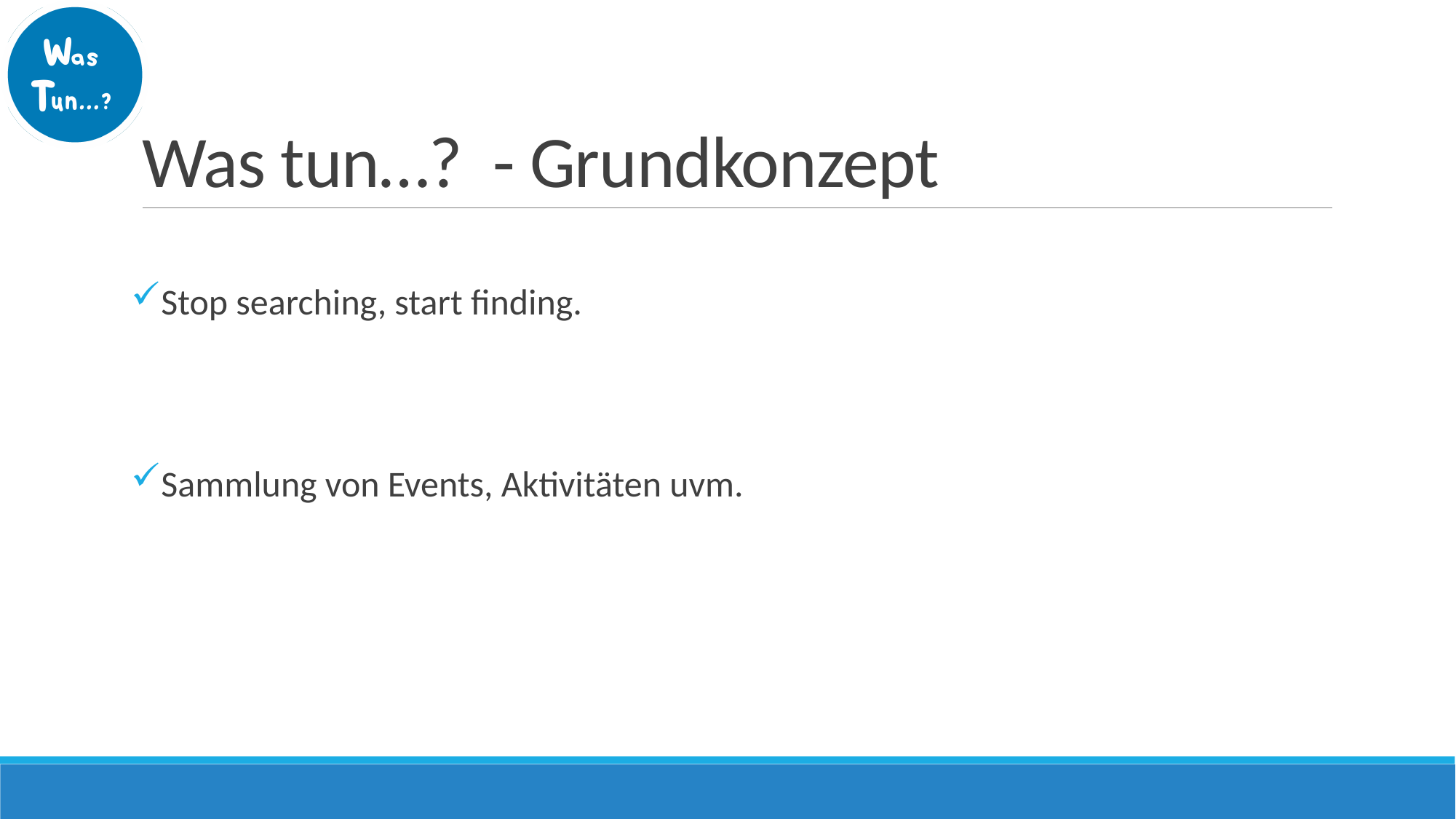

# Was tun…?  - Grundkonzept

Stop searching, start finding.

Sammlung von Events, Aktivitäten uvm.